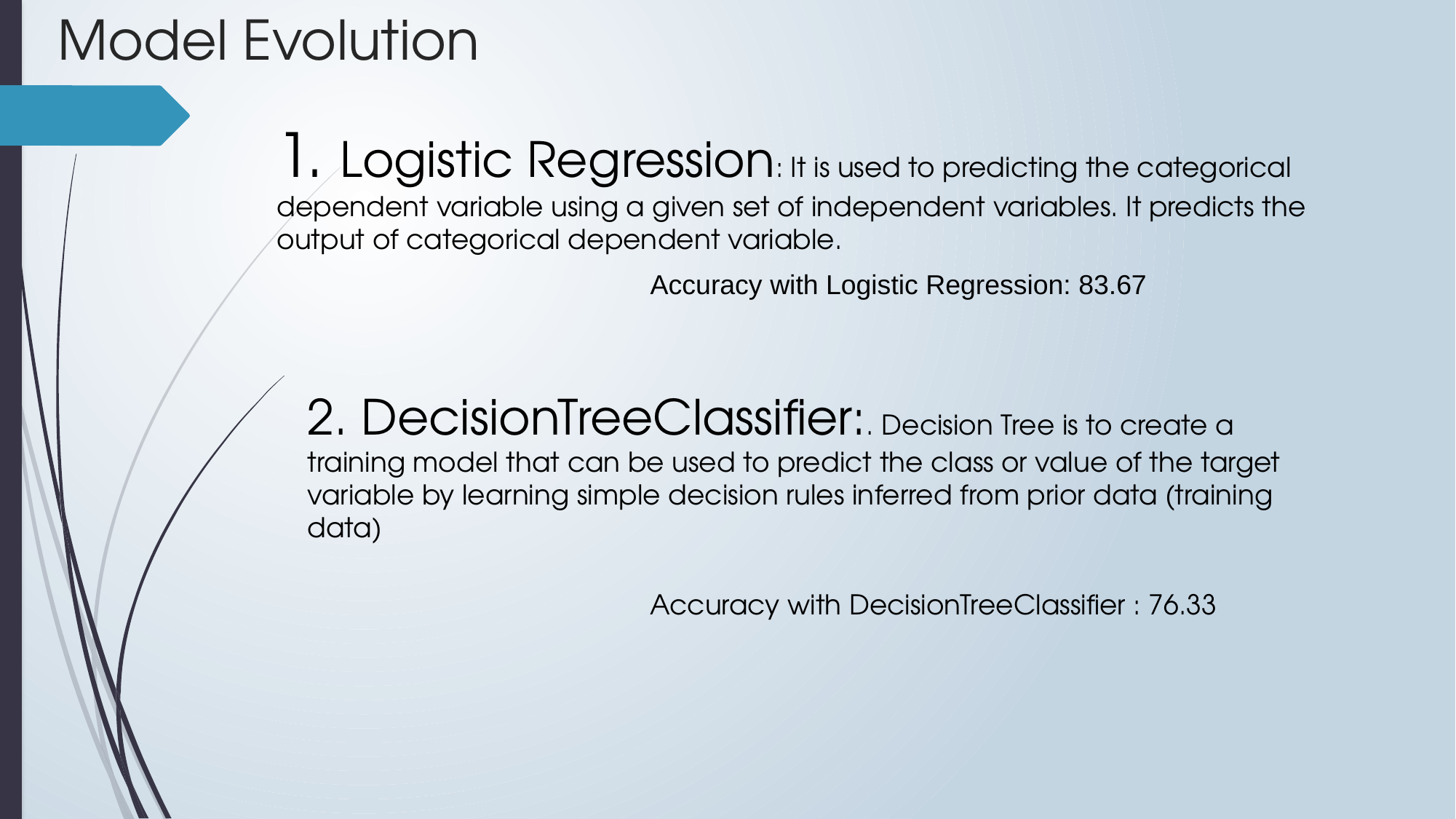

# Model Evolution
1. Logistic Regression: It is used to predicting the categorical dependent variable using a given set of independent variables. It predicts the output of categorical dependent variable.
Accuracy with Logistic Regression: 83.67

2. DecisionTreeClassifier:. Decision Tree is to create a training model that can be used to predict the class or value of the target variable by learning simple decision rules inferred from prior data (training data)
Accuracy with DecisionTreeClassifier : 76.33